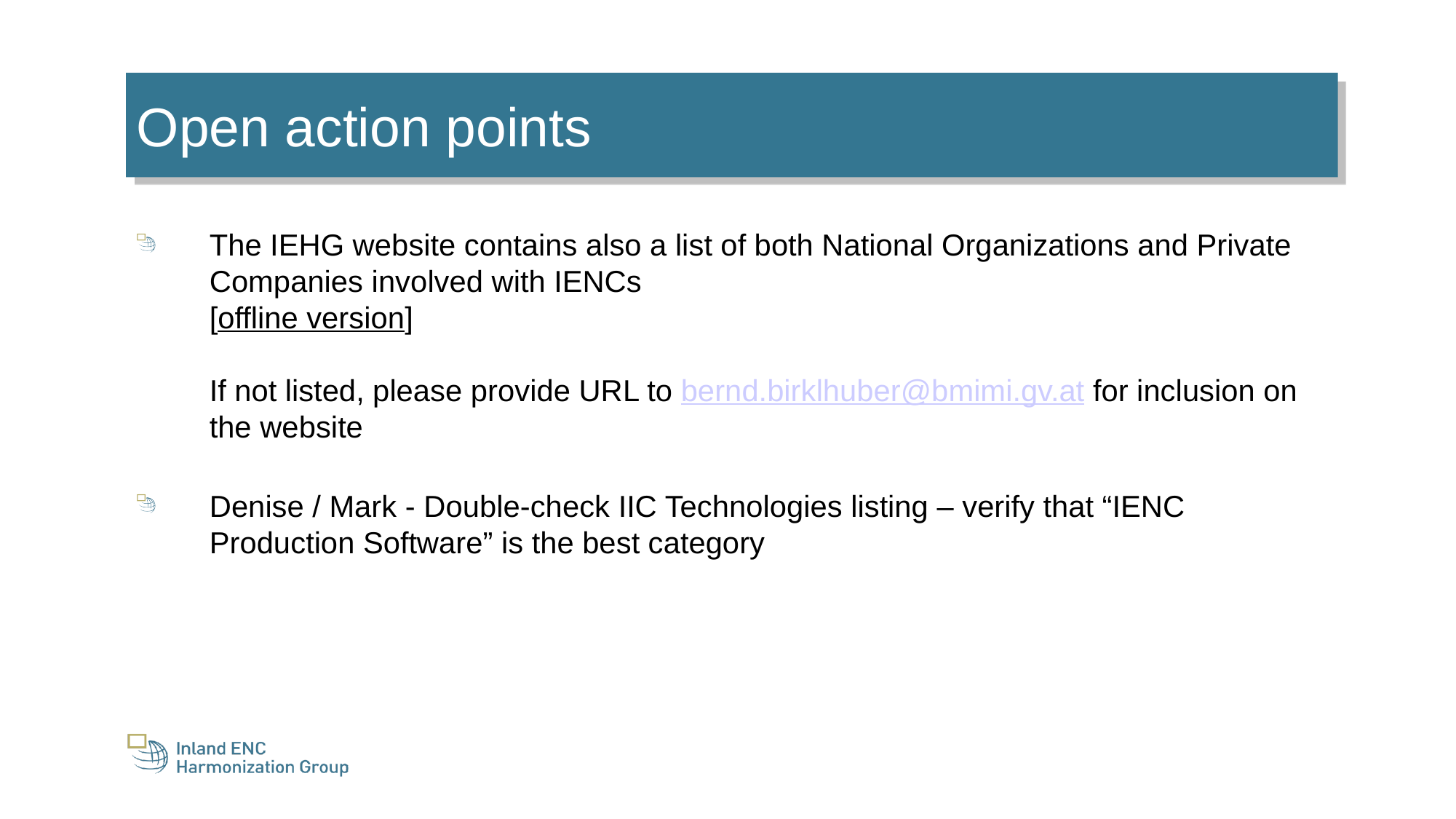

Open action points
The IEHG website contains also a list of both National Organizations and Private Companies involved with IENCs
[offline version]
If not listed, please provide URL to bernd.birklhuber@bmimi.gv.at for inclusion on the website
Denise / Mark - Double-check IIC Technologies listing – verify that “IENC Production Software” is the best category